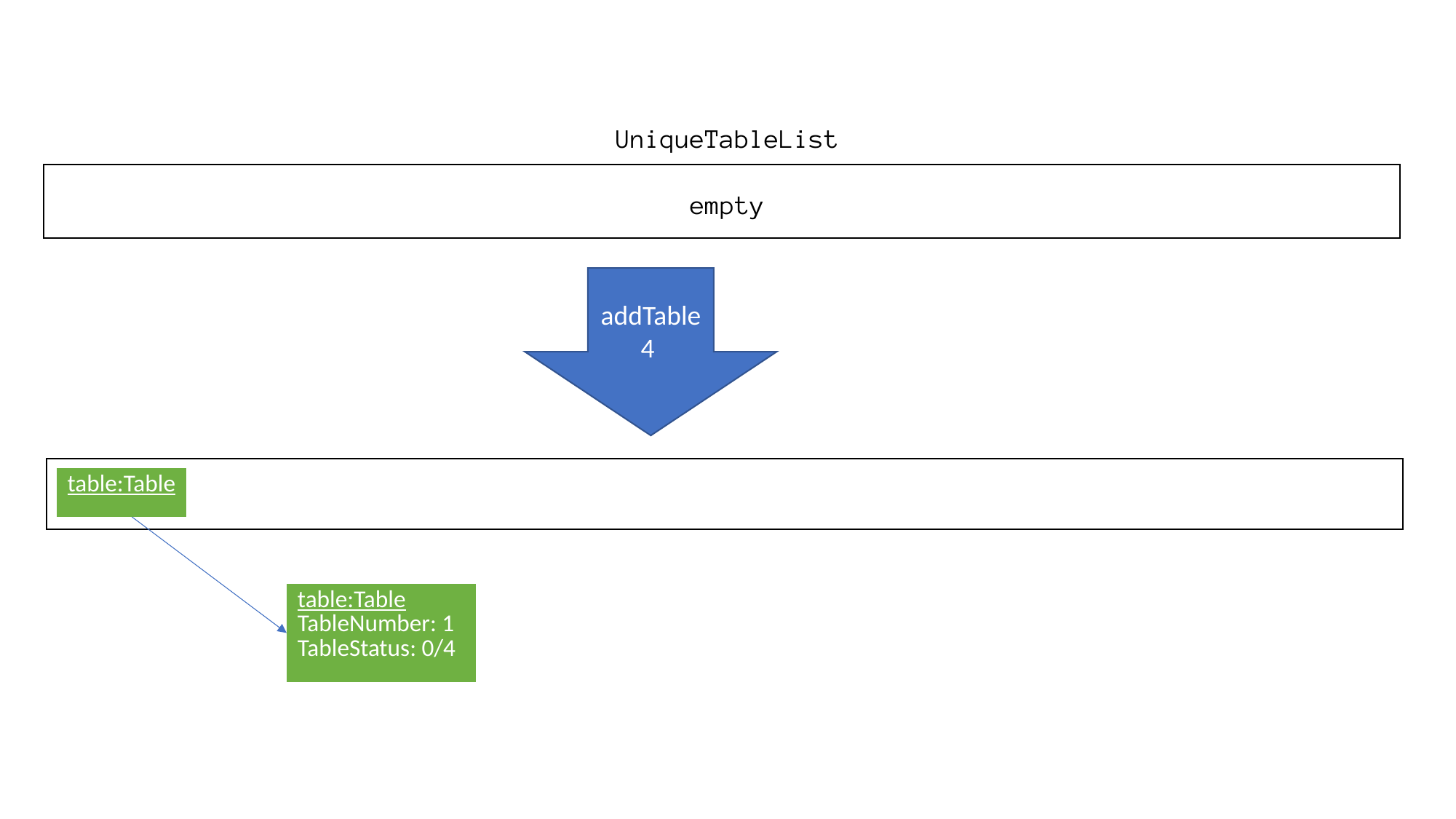

UniqueTableList

empty
addTable 4

| table:Table |
| --- |
| table:Table TableNumber: 1 TableStatus: 0/4 |
| --- |